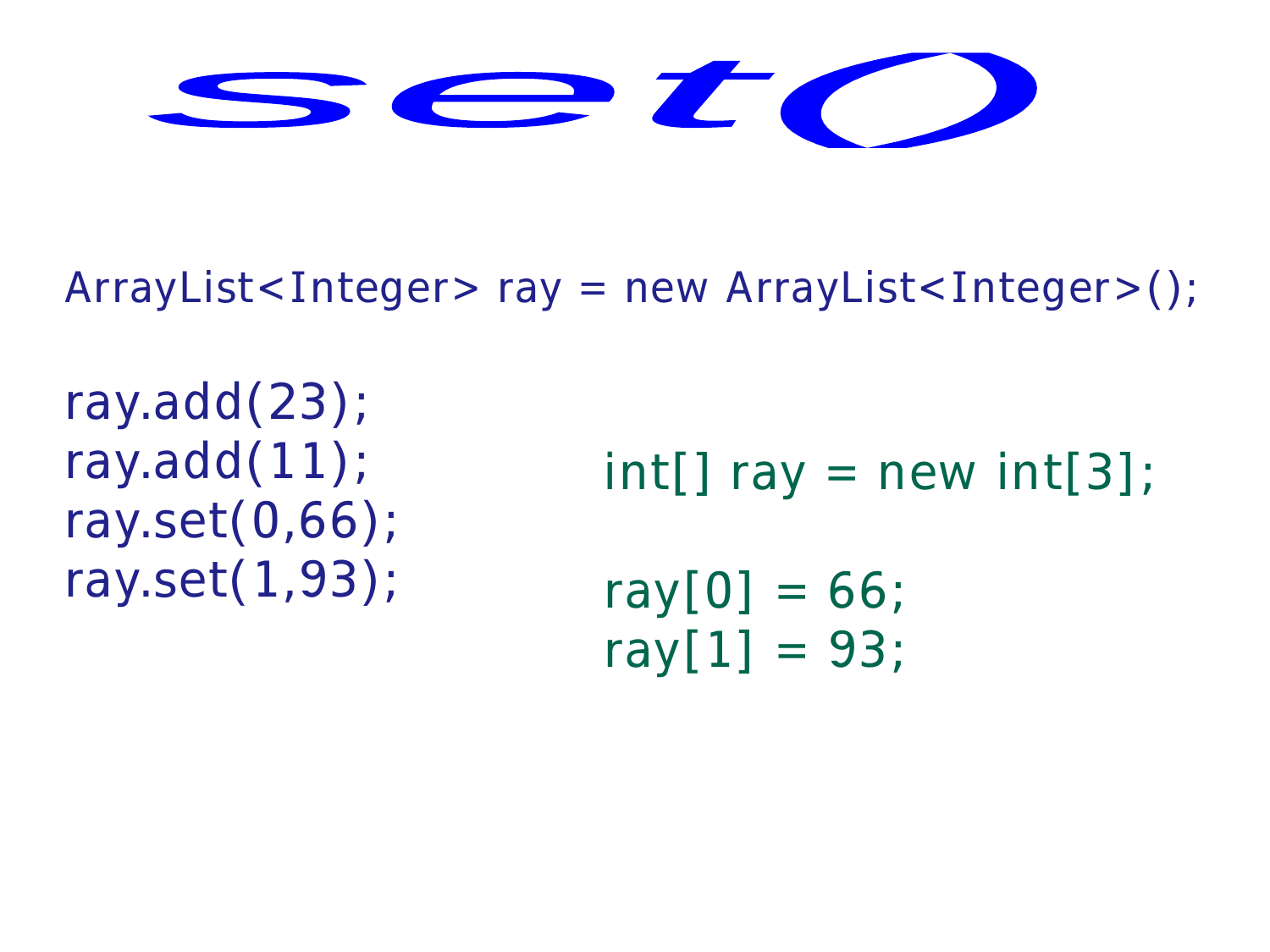

set()
ArrayList<Integer> ray = new ArrayList<Integer>();
ray.add(23);
ray.add(11);
ray.set(0,66);
ray.set(1,93);
int[] ray = new int[3];
ray[0] = 66;
ray[1] = 93;